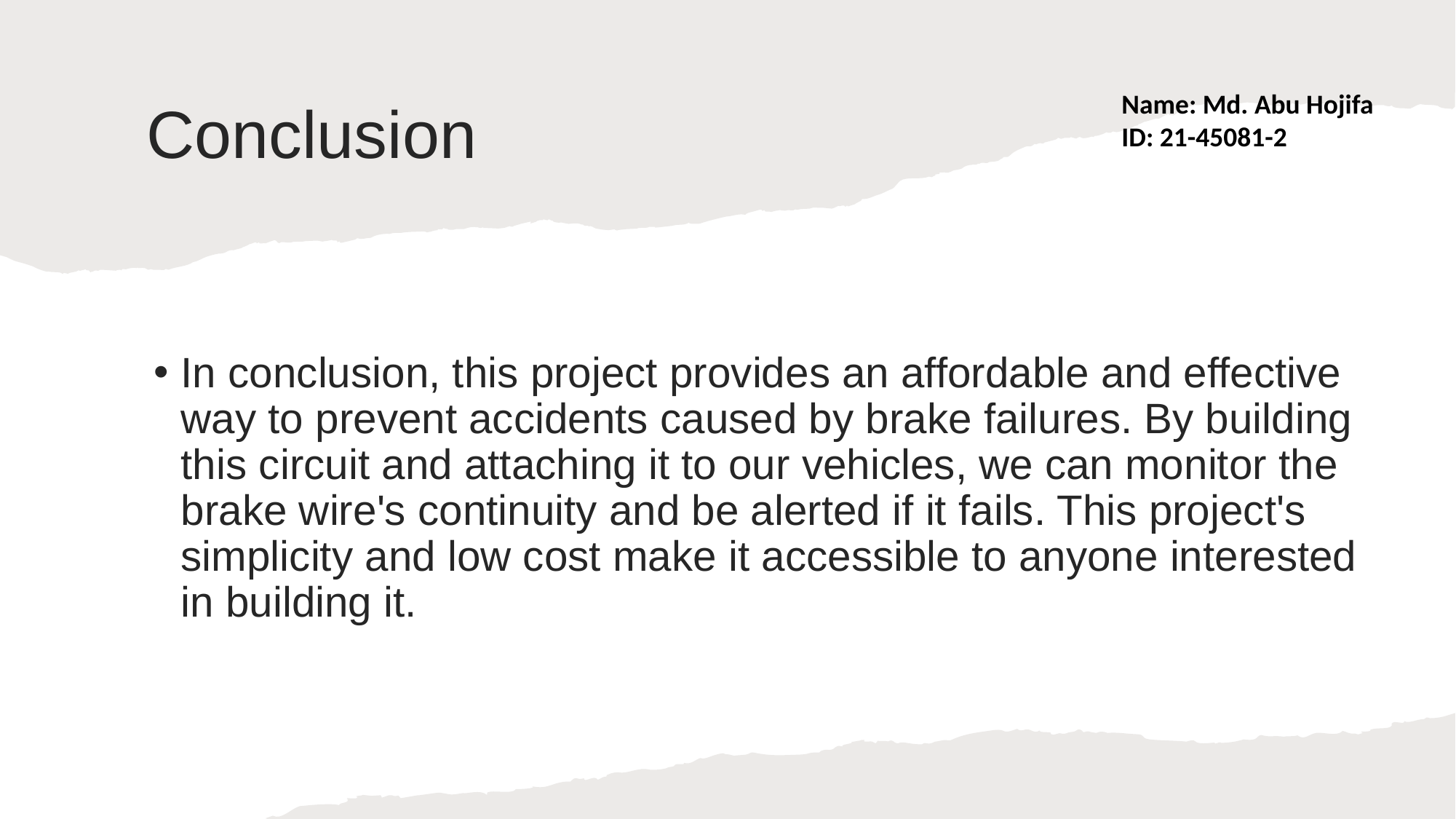

# Conclusion
                                                                        Name: Md. Abu Hojifa
                                                                        ID: 21-45081-2
In conclusion, this project provides an affordable and effective way to prevent accidents caused by brake failures. By building this circuit and attaching it to our vehicles, we can monitor the brake wire's continuity and be alerted if it fails. This project's simplicity and low cost make it accessible to anyone interested in building it.